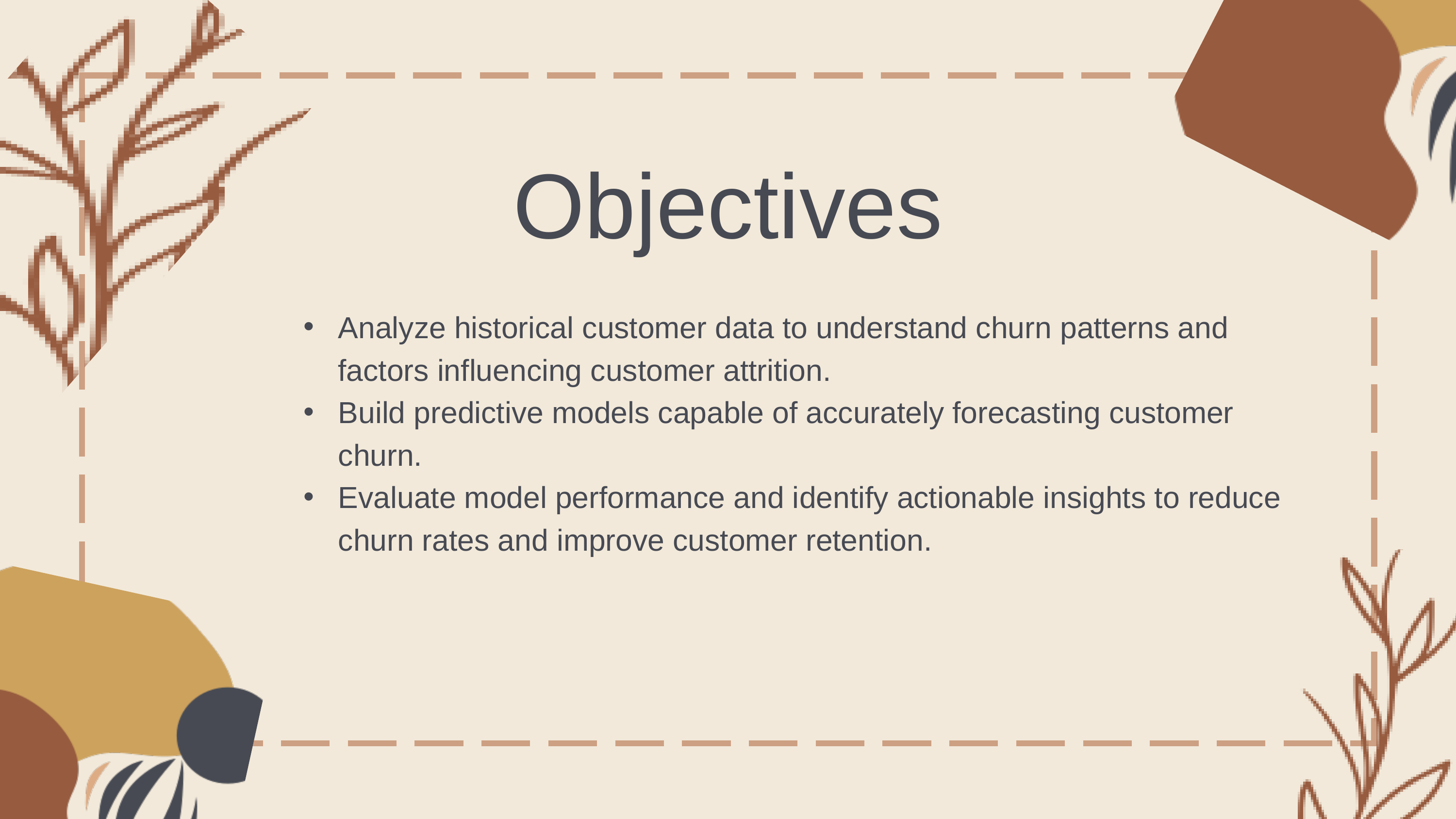

Objectives
Analyze historical customer data to understand churn patterns and factors influencing customer attrition.
Build predictive models capable of accurately forecasting customer churn.
Evaluate model performance and identify actionable insights to reduce churn rates and improve customer retention.